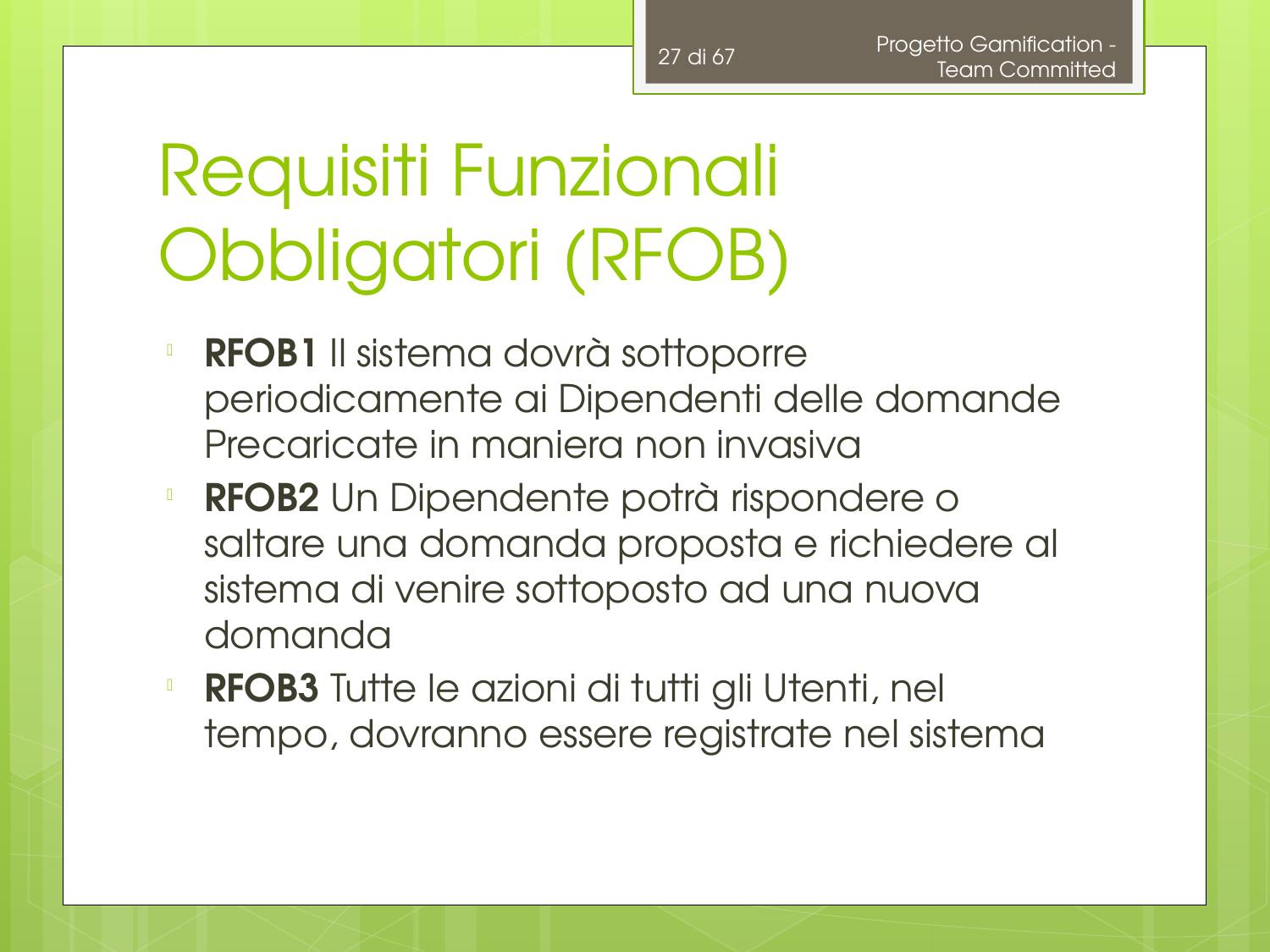

27 di 67
Progetto Gamification - Team Committed
# Requisiti Funzionali Obbligatori (RFOB)
RFOB1 Il sistema dovrà sottoporre periodicamente ai Dipendenti delle domande Precaricate in maniera non invasiva
RFOB2 Un Dipendente potrà rispondere o saltare una domanda proposta e richiedere al sistema di venire sottoposto ad una nuova domanda
RFOB3 Tutte le azioni di tutti gli Utenti, nel tempo, dovranno essere registrate nel sistema